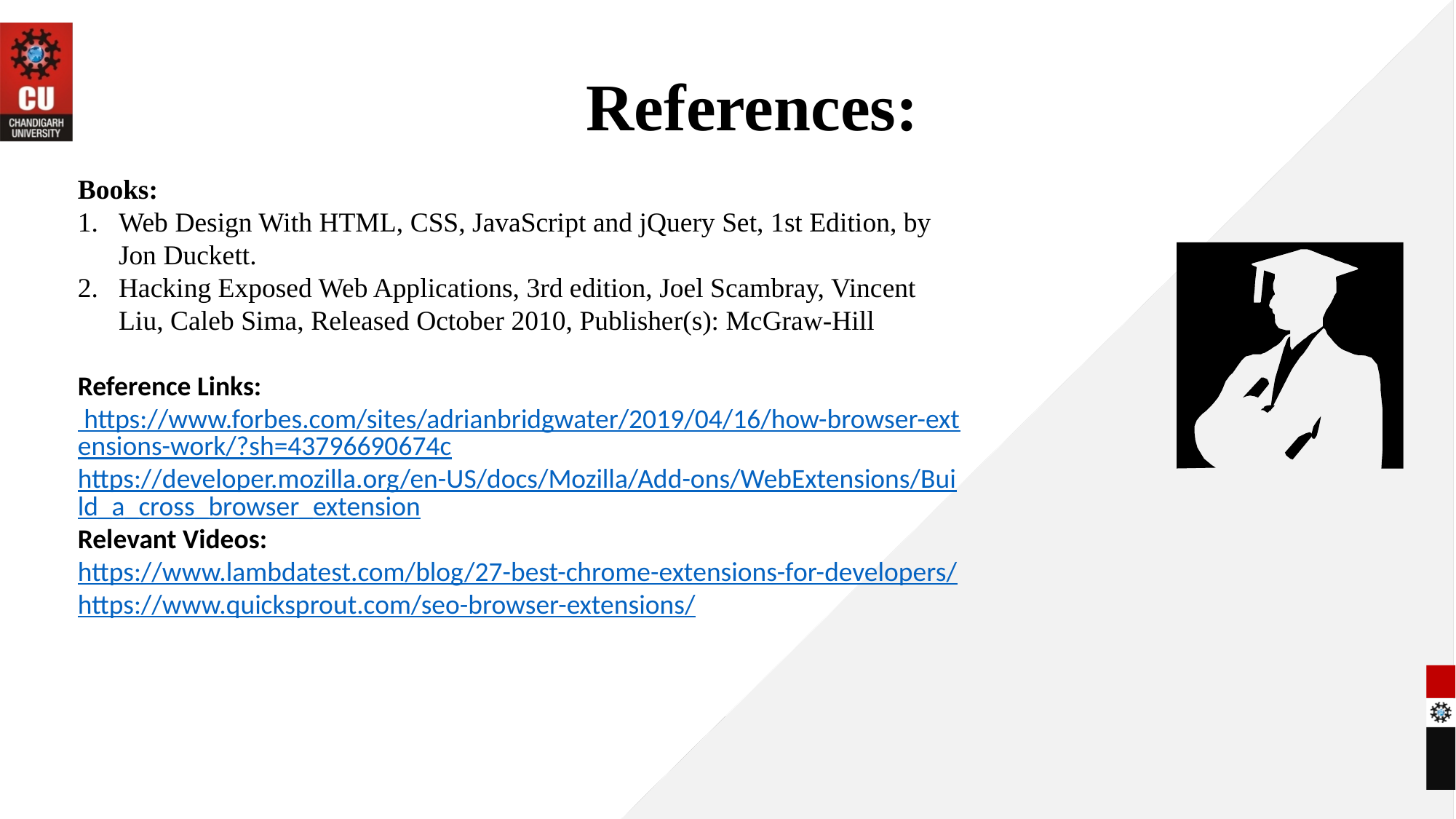

# References:
Books:
Web Design With HTML, CSS, JavaScript and jQuery Set, 1st Edition, by Jon Duckett.
Hacking Exposed Web Applications, 3rd edition, Joel Scambray, Vincent Liu, Caleb Sima, Released October 2010, Publisher(s): McGraw-Hill

Reference Links:
 https://www.forbes.com/sites/adrianbridgwater/2019/04/16/how-browser-extensions-work/?sh=43796690674c
https://developer.mozilla.org/en-US/docs/Mozilla/Add-ons/WebExtensions/Build_a_cross_browser_extension
Relevant Videos:
https://www.lambdatest.com/blog/27-best-chrome-extensions-for-developers/
https://www.quicksprout.com/seo-browser-extensions/